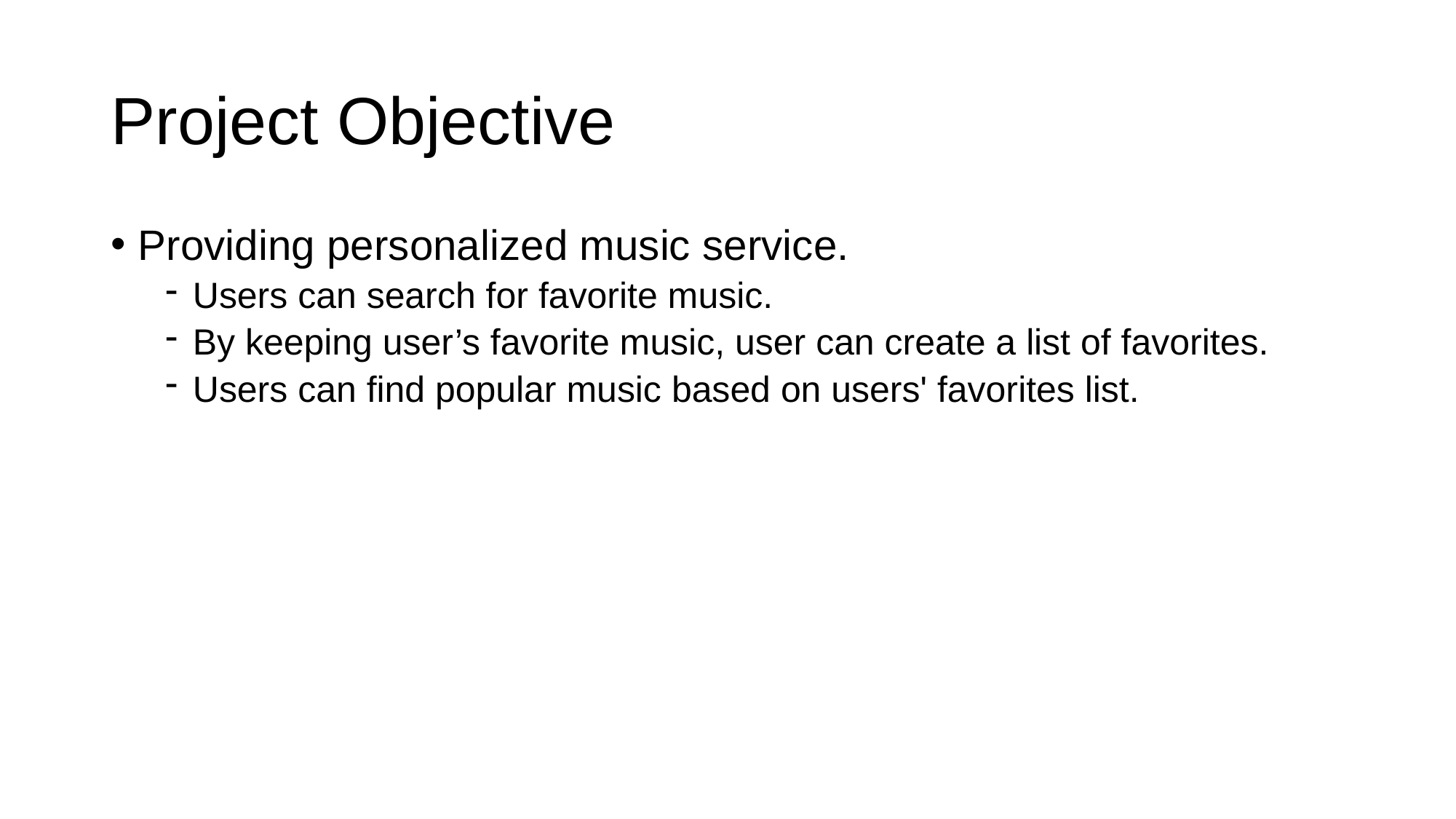

# Project Objective
Providing personalized music service.
Users can search for favorite music.
By keeping user’s favorite music, user can create a list of favorites.
Users can find popular music based on users' favorites list.